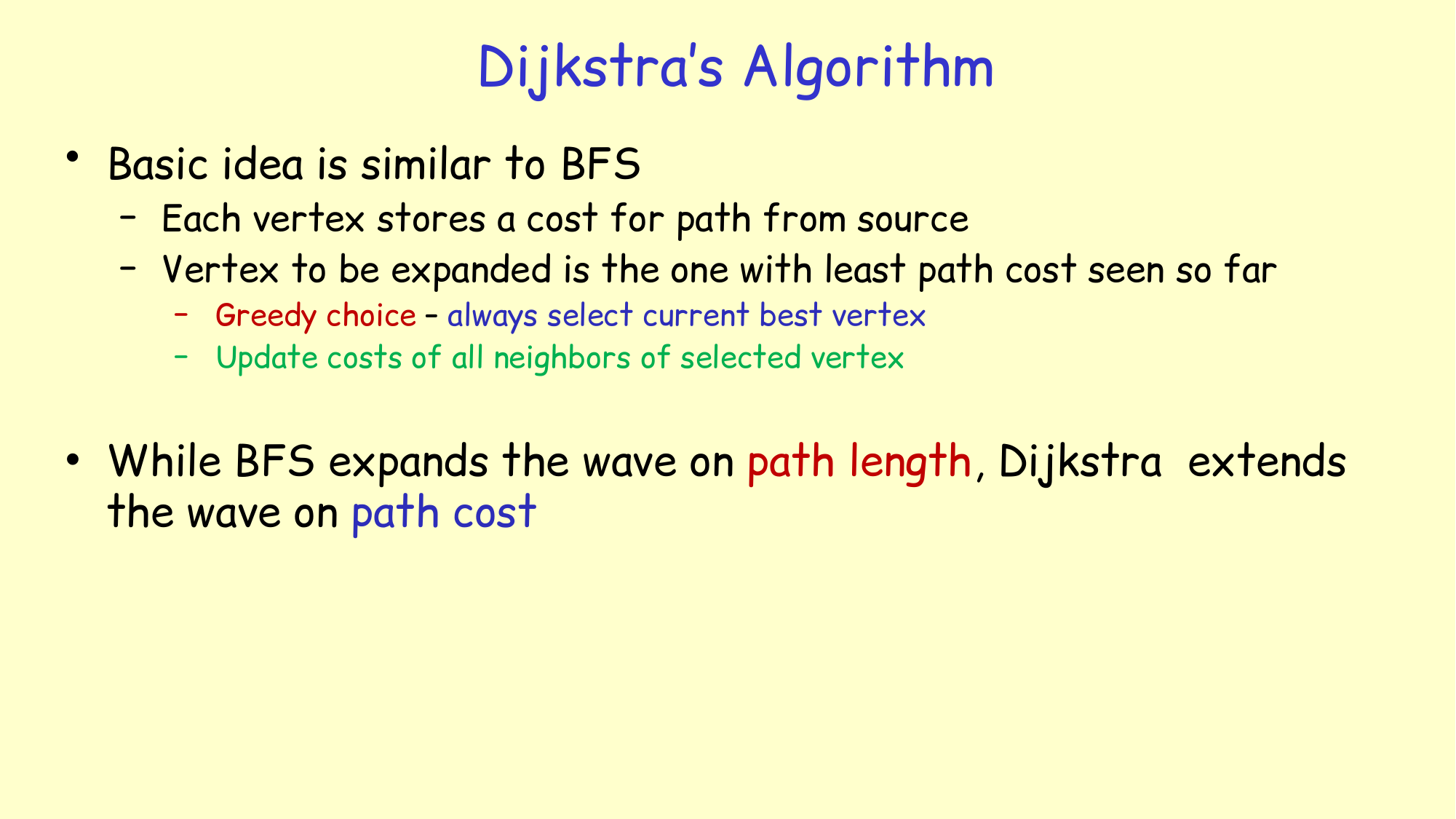

# Dijkstra’s Algorithm
Basic idea is similar to BFS
Each vertex stores a cost for path from source
Vertex to be expanded is the one with least path cost seen so far
Greedy choice – always select current best vertex
Update costs of all neighbors of selected vertex

While BFS expands the wave on path length, Dijkstra  extends the wave on path cost